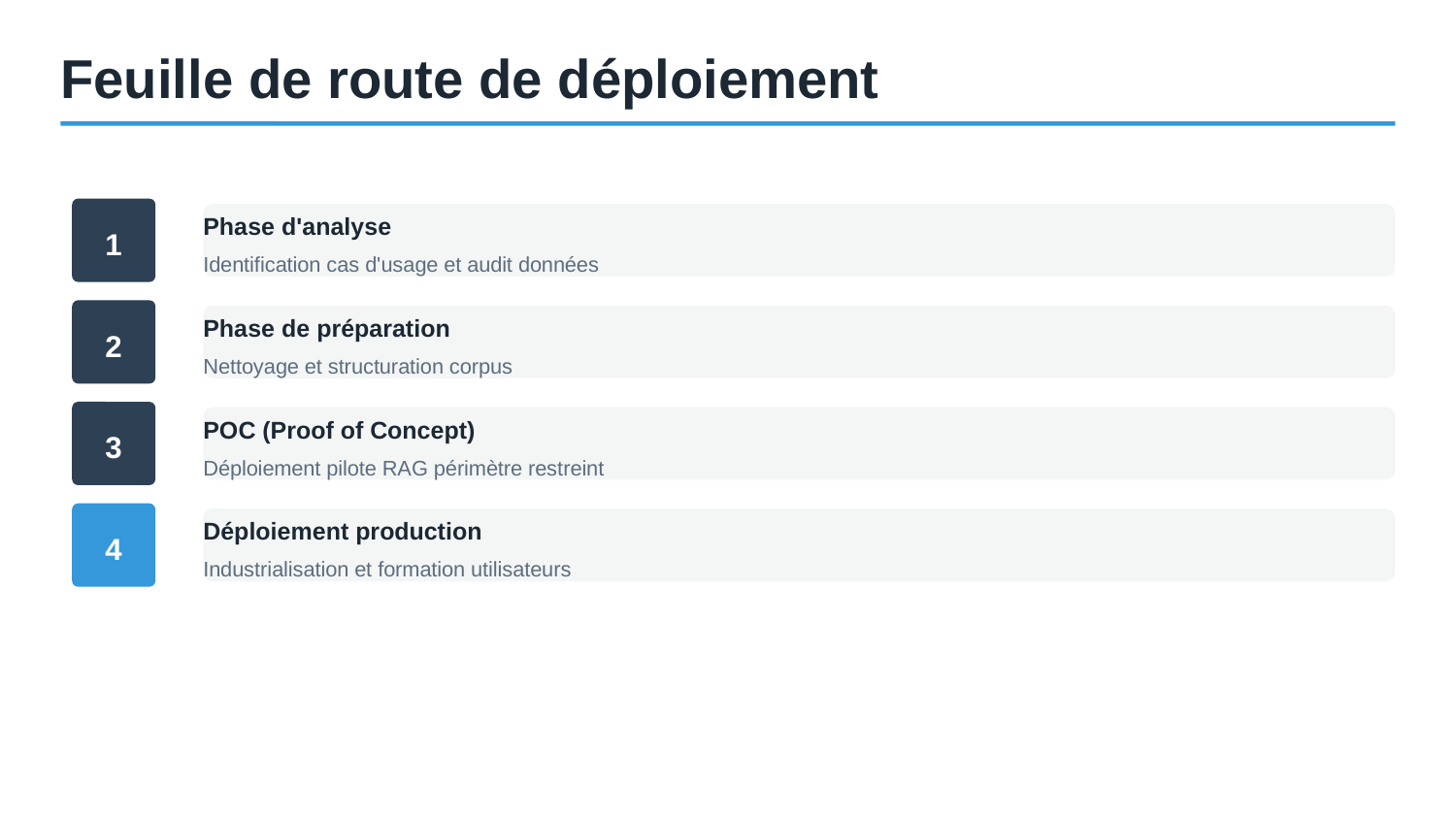

Feuille de route de déploiement

Phase d'analyse
1
Identification cas d'usage et audit données

Phase de préparation
2
Nettoyage et structuration corpus

POC (Proof of Concept)
3
Déploiement pilote RAG périmètre restreint

Déploiement production
4
Industrialisation et formation utilisateurs